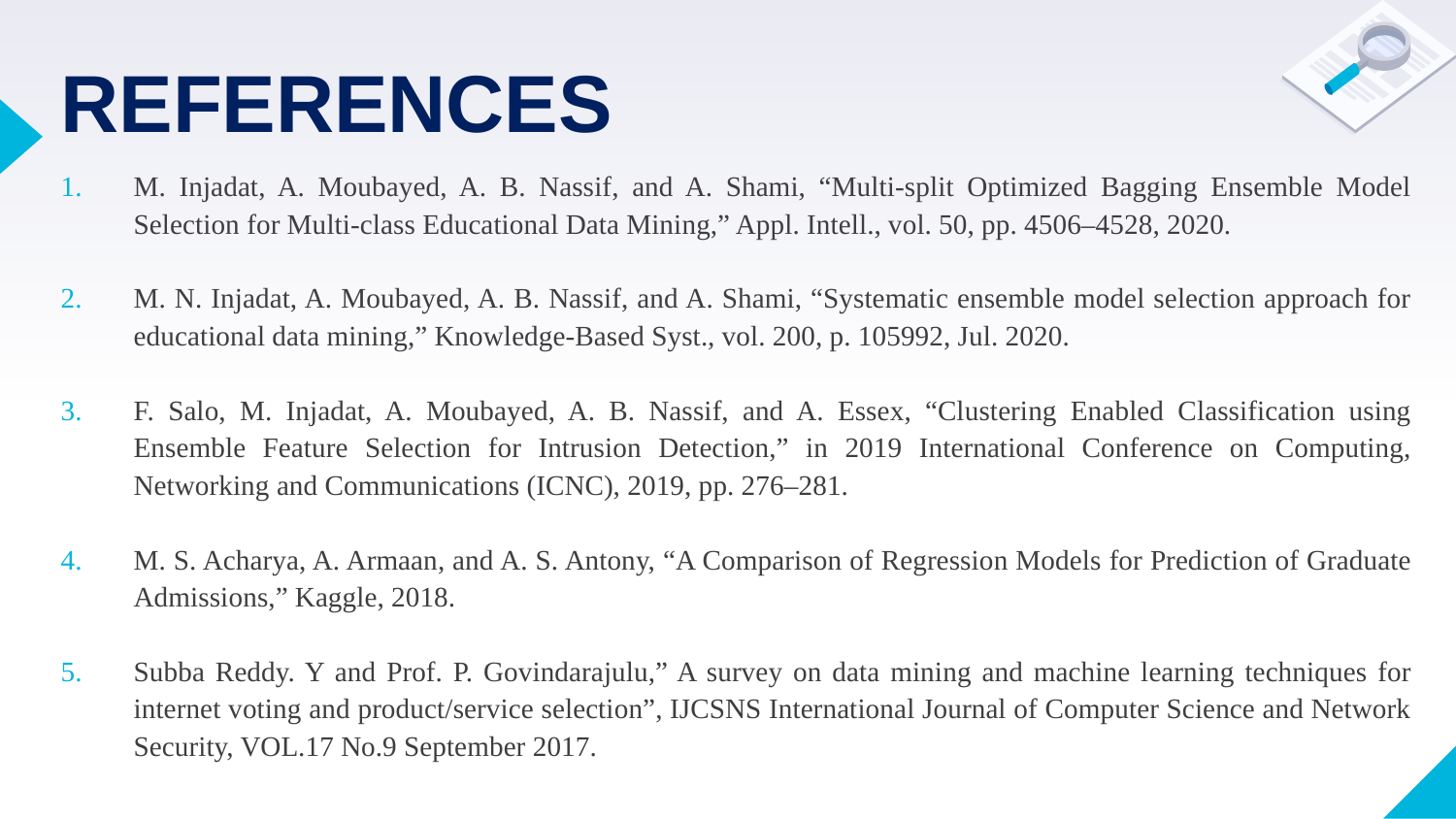

# REFERENCES
M. Injadat, A. Moubayed, A. B. Nassif, and A. Shami, “Multi-split Optimized Bagging Ensemble Model Selection for Multi-class Educational Data Mining,” Appl. Intell., vol. 50, pp. 4506–4528, 2020.

M. N. Injadat, A. Moubayed, A. B. Nassif, and A. Shami, “Systematic ensemble model selection approach for educational data mining,” Knowledge-Based Syst., vol. 200, p. 105992, Jul. 2020.

F. Salo, M. Injadat, A. Moubayed, A. B. Nassif, and A. Essex, “Clustering Enabled Classification using Ensemble Feature Selection for Intrusion Detection,” in 2019 International Conference on Computing, Networking and Communications (ICNC), 2019, pp. 276–281.

M. S. Acharya, A. Armaan, and A. S. Antony, “A Comparison of Regression Models for Prediction of Graduate Admissions,” Kaggle, 2018.

Subba Reddy. Y and Prof. P. Govindarajulu,” A survey on data mining and machine learning techniques for internet voting and product/service selection”, IJCSNS International Journal of Computer Science and Network Security, VOL.17 No.9 September 2017.
10